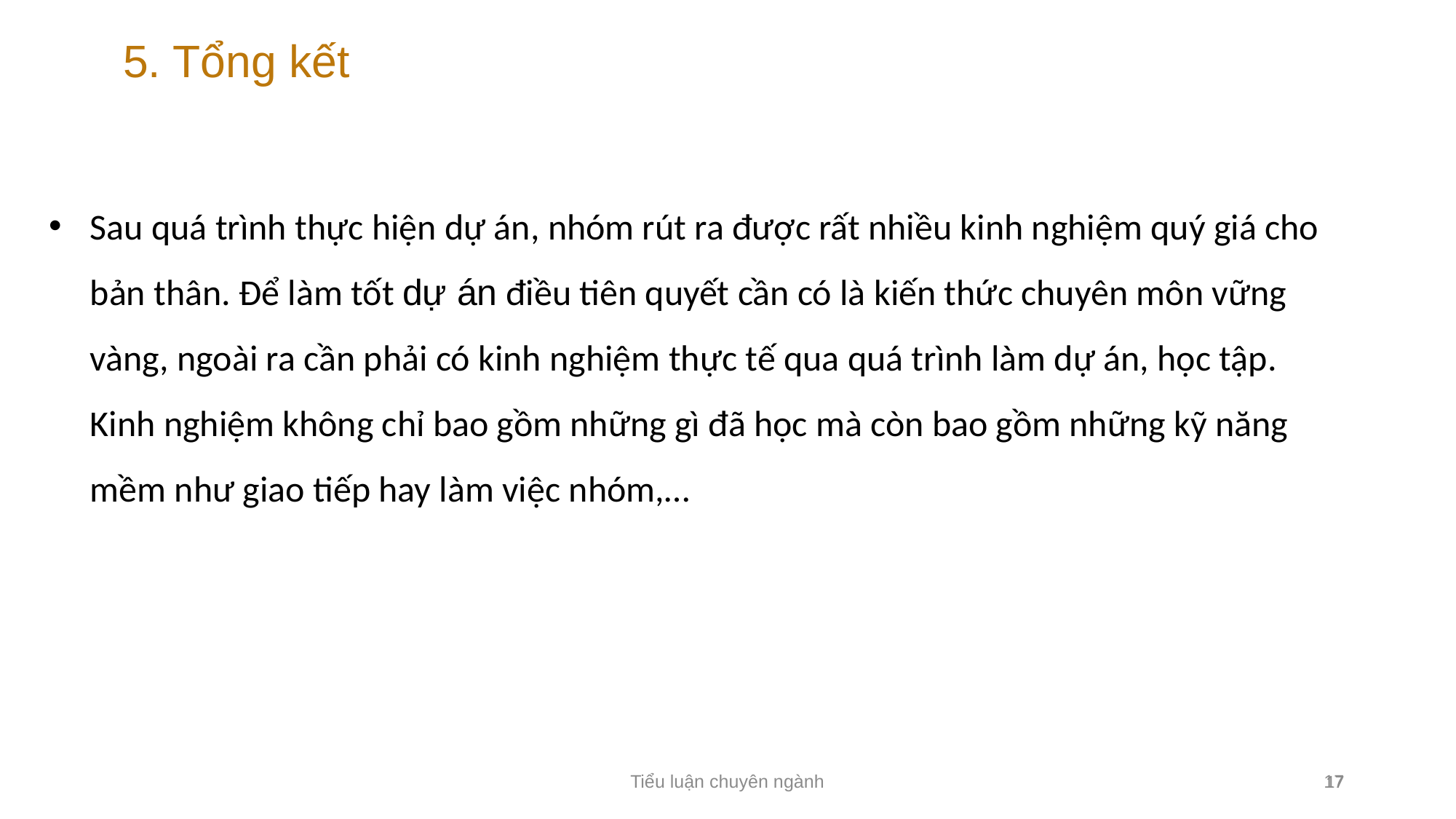

5. Tổng kết
Sau quá trình thực hiện dự án, nhóm rút ra được rất nhiều kinh nghiệm quý giá cho bản thân. Để làm tốt dự án điều tiên quyết cần có là kiến thức chuyên môn vững vàng, ngoài ra cần phải có kinh nghiệm thực tế qua quá trình làm dự án, học tập. Kinh nghiệm không chỉ bao gồm những gì đã học mà còn bao gồm những kỹ năng mềm như giao tiếp hay làm việc nhóm,…
Tiểu luận chuyên ngành
17
17